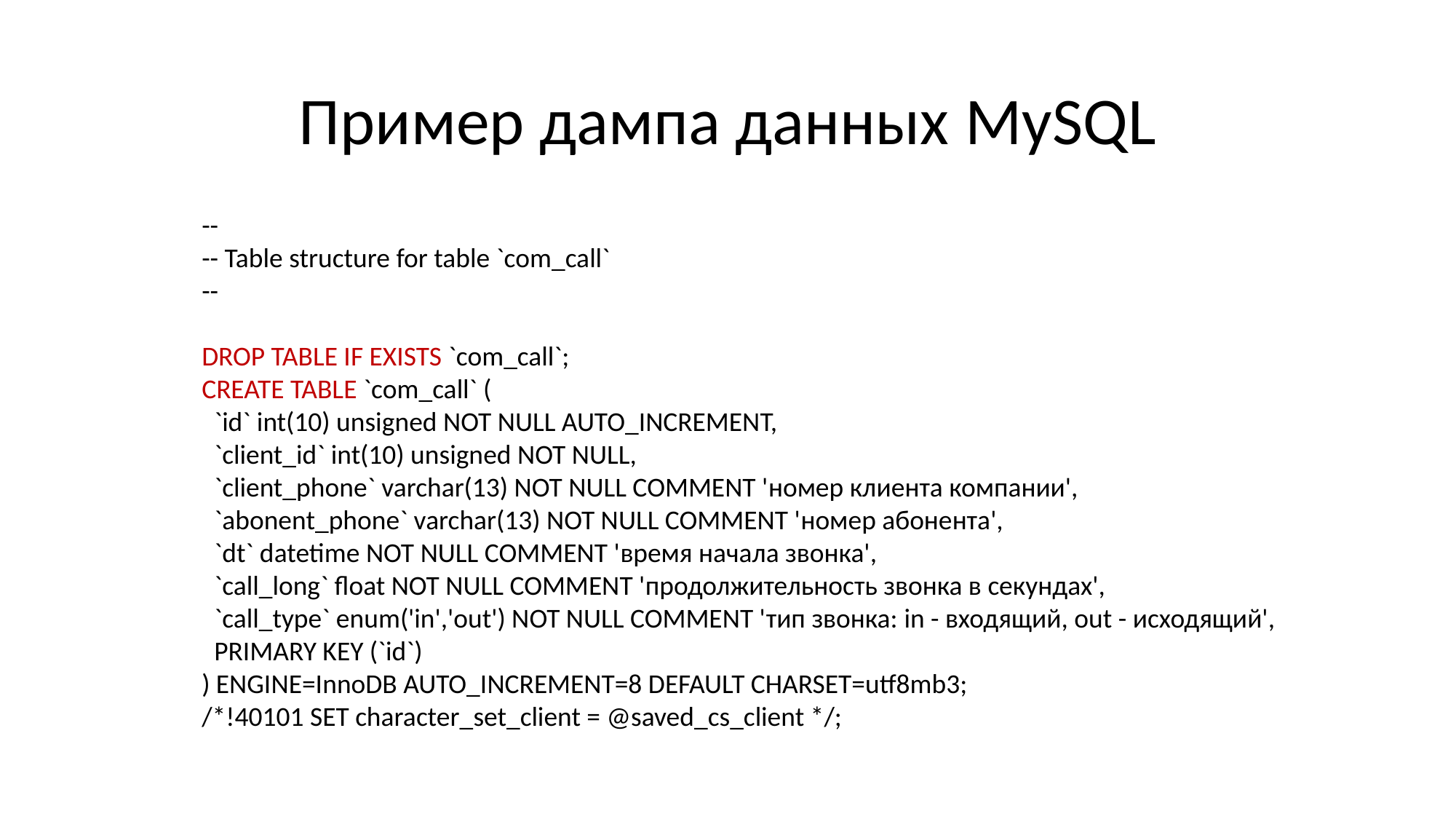

# Пример дампа данных MySQL
--
-- Table structure for table `com_call`
--

DROP TABLE IF EXISTS `com_call`;
CREATE TABLE `com_call` (
  `id` int(10) unsigned NOT NULL AUTO_INCREMENT,
  `client_id` int(10) unsigned NOT NULL,
  `client_phone` varchar(13) NOT NULL COMMENT 'номер клиента компании',
  `abonent_phone` varchar(13) NOT NULL COMMENT 'номер абонента',
  `dt` datetime NOT NULL COMMENT 'время начала звонка',
  `call_long` float NOT NULL COMMENT 'продолжительность звонка в секундах',
  `call_type` enum('in','out') NOT NULL COMMENT 'тип звонка: in - входящий, out - исходящий',
  PRIMARY KEY (`id`)
) ENGINE=InnoDB AUTO_INCREMENT=8 DEFAULT CHARSET=utf8mb3;
/*!40101 SET character_set_client = @saved_cs_client */;